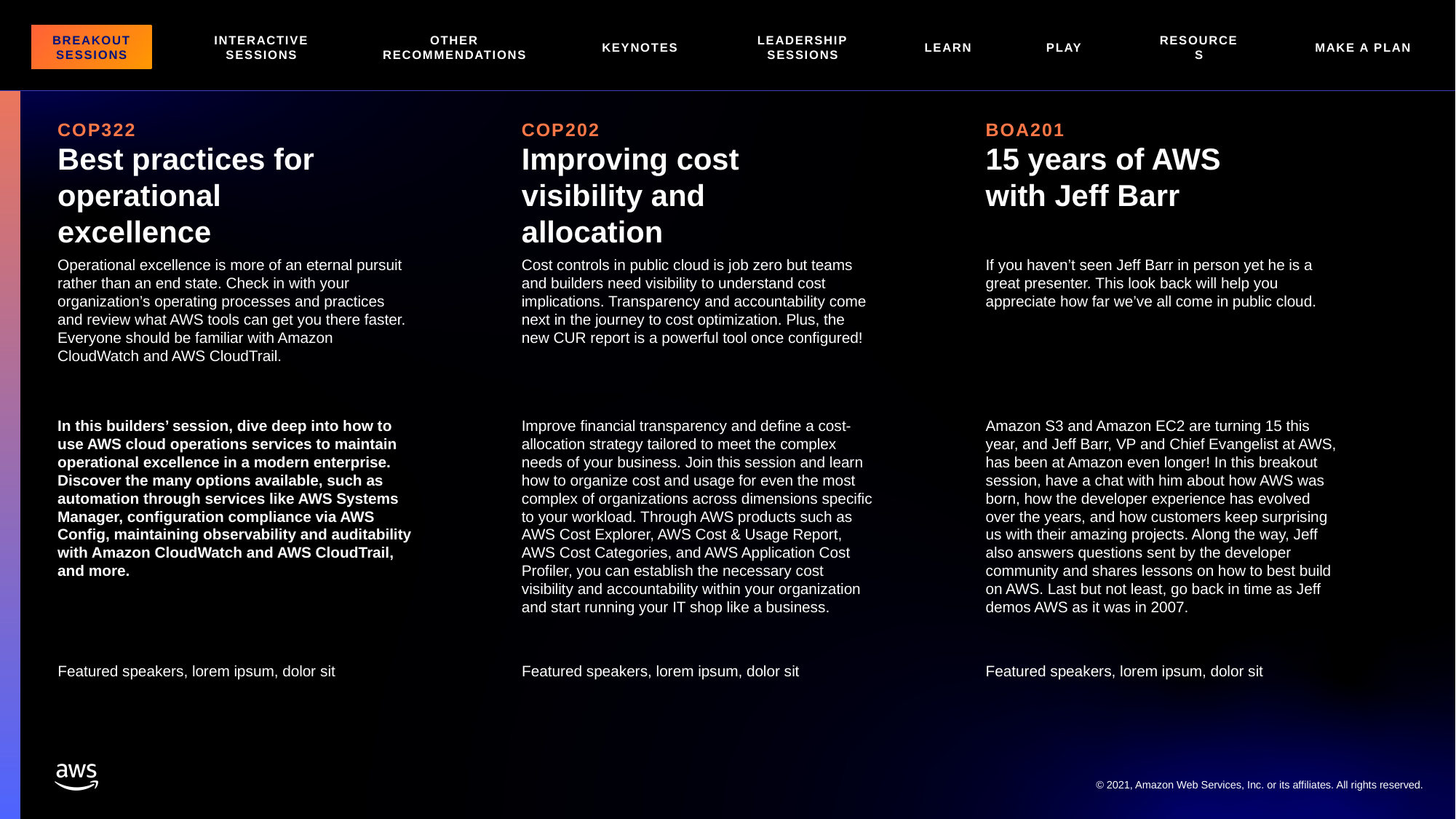

RESOURCES
BREAKOUT SESSIONS
INTERACTIVE SESSIONS
OTHER RECOMMENDATIONS
KEYNOTES
LEADERSHIP
SESSIONS
LEARN
PLAY
MAKE A PLAN
COP322
Best practices for operational excellence
COP202
Improving cost visibility and allocation
BOA201
15 years of AWS with Jeff Barr
Operational excellence is more of an eternal pursuit rather than an end state. Check in with your organization’s operating processes and practices and review what AWS tools can get you there faster. Everyone should be familiar with Amazon CloudWatch and AWS CloudTrail.
Cost controls in public cloud is job zero but teams and builders need visibility to understand cost implications. Transparency and accountability come next in the journey to cost optimization. Plus, the new CUR report is a powerful tool once configured!
If you haven’t seen Jeff Barr in person yet he is a great presenter. This look back will help you appreciate how far we’ve all come in public cloud.
In this builders’ session, dive deep into how to use AWS cloud operations services to maintain operational excellence in a modern enterprise. Discover the many options available, such as automation through services like AWS Systems Manager, configuration compliance via AWS Config, maintaining observability and auditability with Amazon CloudWatch and AWS CloudTrail, and more.
Improve financial transparency and define a cost-allocation strategy tailored to meet the complex needs of your business. Join this session and learn how to organize cost and usage for even the most complex of organizations across dimensions specific to your workload. Through AWS products such as AWS Cost Explorer, AWS Cost & Usage Report, AWS Cost Categories, and AWS Application Cost Profiler, you can establish the necessary cost visibility and accountability within your organization and start running your IT shop like a business.
Amazon S3 and Amazon EC2 are turning 15 this year, and Jeff Barr, VP and Chief Evangelist at AWS, has been at Amazon even longer! In this breakout session, have a chat with him about how AWS was born, how the developer experience has evolved over the years, and how customers keep surprising us with their amazing projects. Along the way, Jeff also answers questions sent by the developer community and shares lessons on how to best build on AWS. Last but not least, go back in time as Jeff demos AWS as it was in 2007.
Featured speakers, lorem ipsum, dolor sit
Featured speakers, lorem ipsum, dolor sit
Featured speakers, lorem ipsum, dolor sit